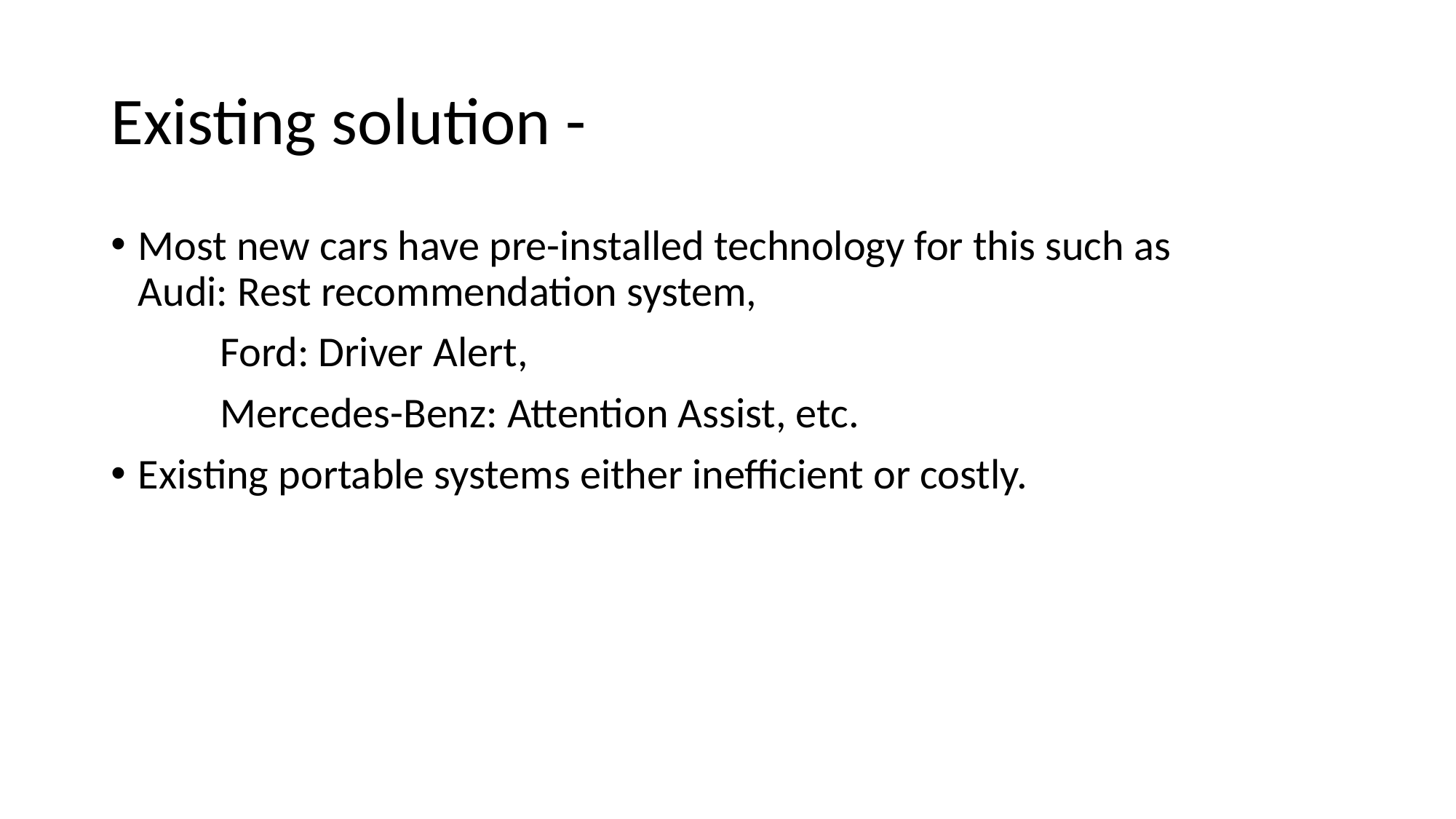

# Existing solution -
Most new cars have pre-installed technology for this such as 	Audi: Rest recommendation system,
	Ford: Driver Alert,
	Mercedes-Benz: Attention Assist, etc.
Existing portable systems either inefficient or costly.